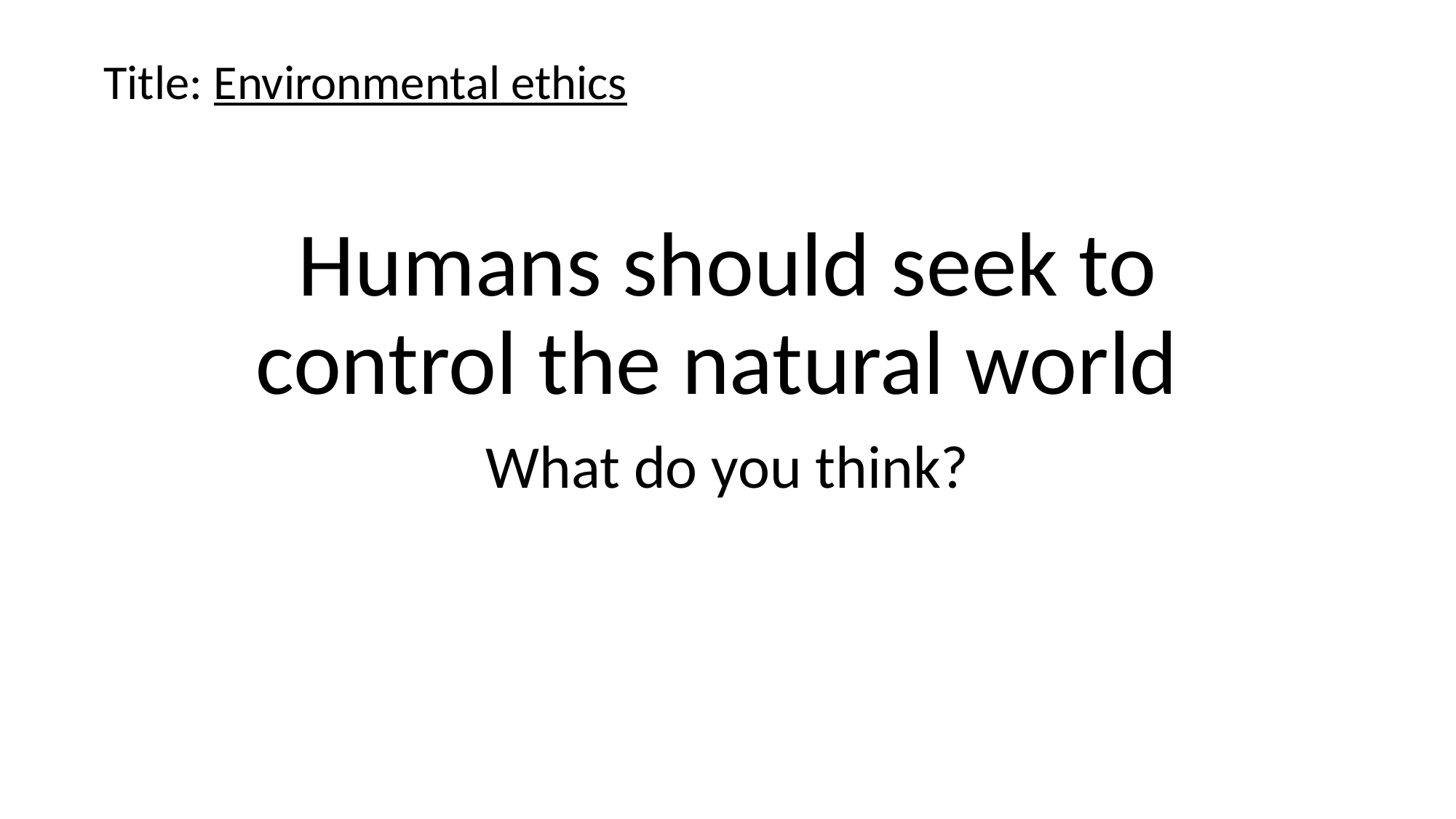

Title: Environmental ethics
# Humans should seek to control the natural world
What do you think?